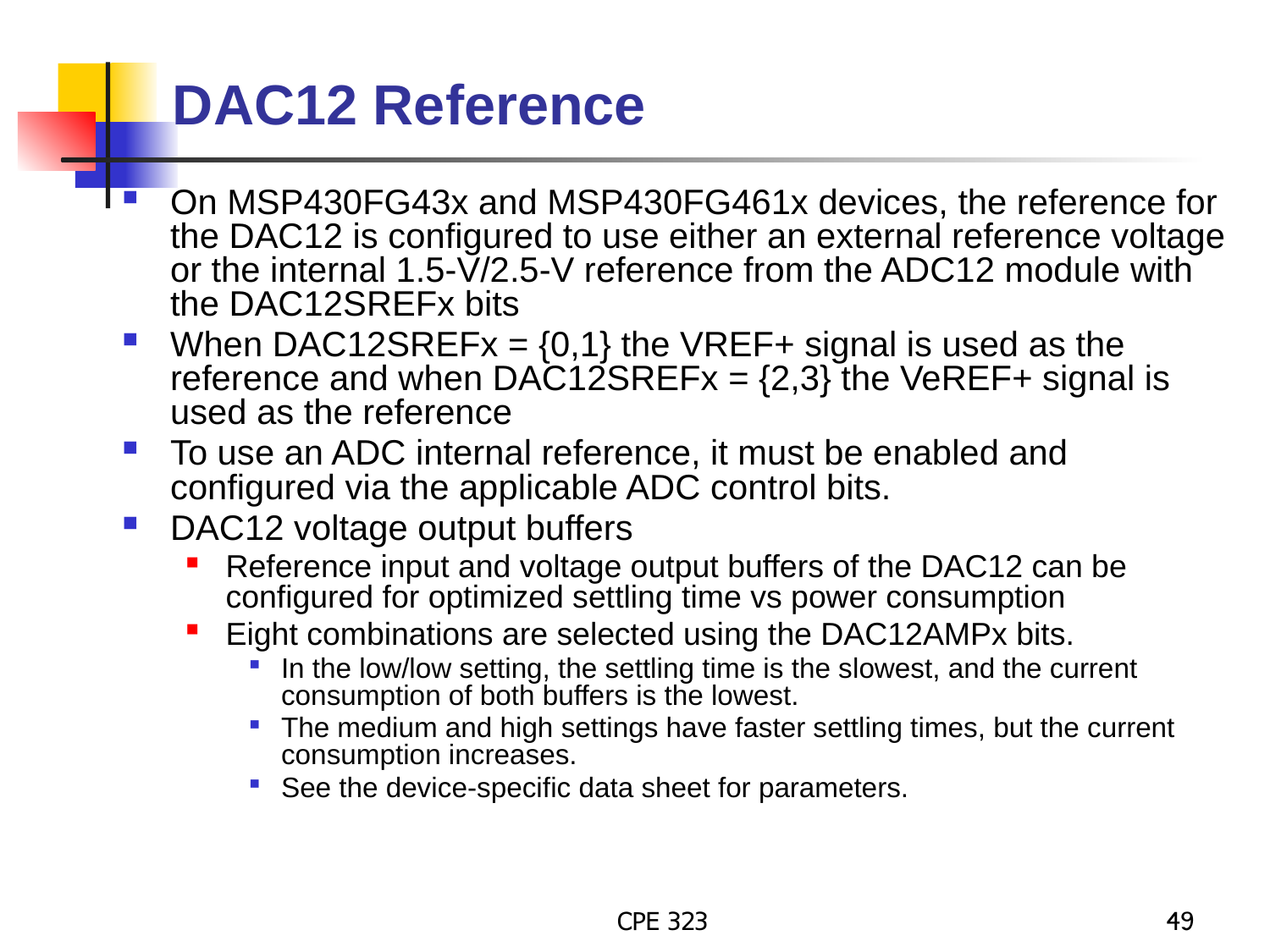

# DAC12 Reference
On MSP430FG43x and MSP430FG461x devices, the reference for the DAC12 is configured to use either an external reference voltage or the internal 1.5-V/2.5-V reference from the ADC12 module with the DAC12SREFx bits
When DAC12SREFx = {0,1} the VREF+ signal is used as the reference and when DAC12SREFx = {2,3} the VeREF+ signal is used as the reference
To use an ADC internal reference, it must be enabled and configured via the applicable ADC control bits.
DAC12 voltage output buffers
Reference input and voltage output buffers of the DAC12 can be configured for optimized settling time vs power consumption
Eight combinations are selected using the DAC12AMPx bits.
In the low/low setting, the settling time is the slowest, and the current consumption of both buffers is the lowest.
The medium and high settings have faster settling times, but the current consumption increases.
See the device-specific data sheet for parameters.
CPE 323
49